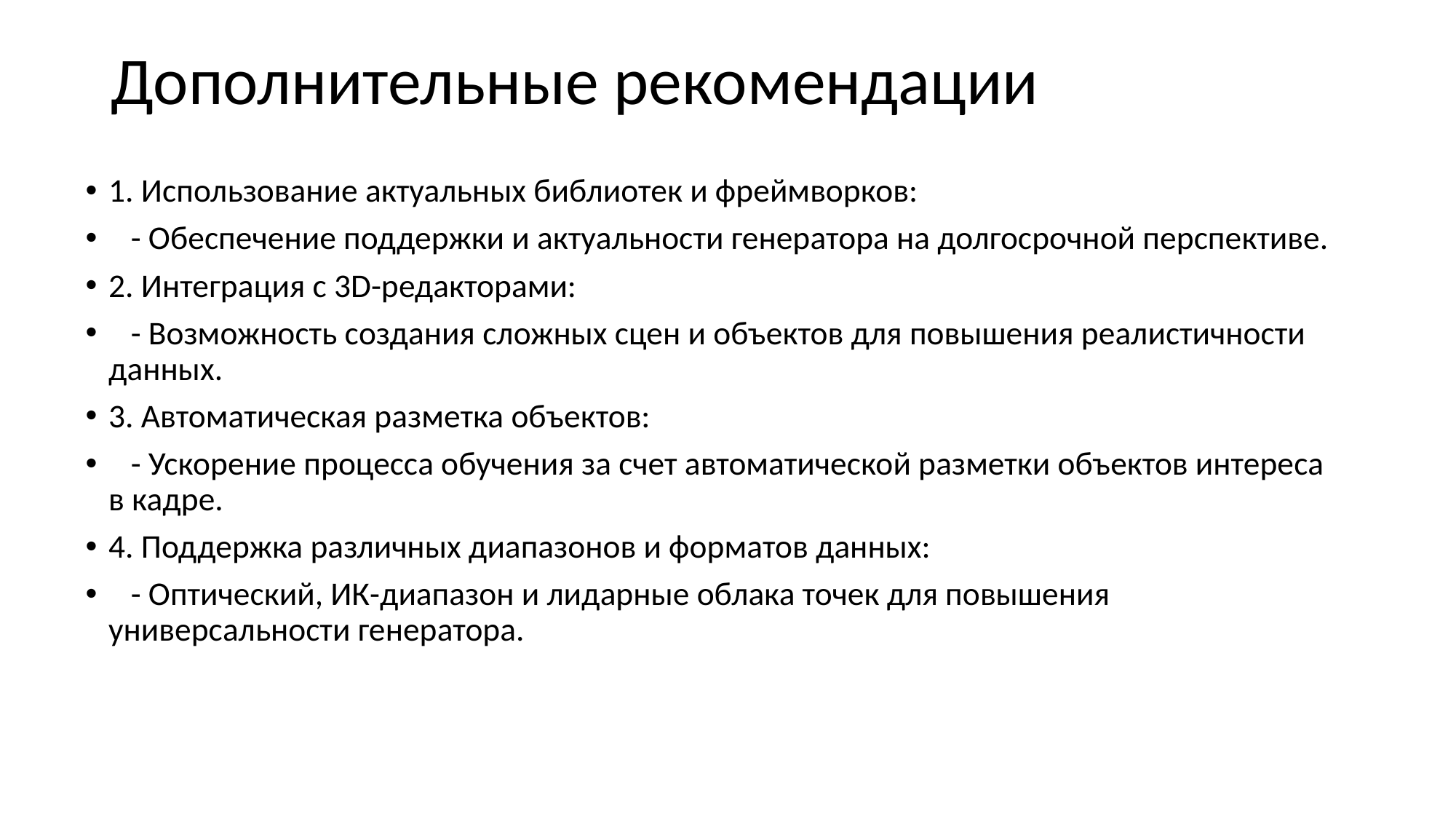

# Дополнительные рекомендации
1. Использование актуальных библиотек и фреймворков:
   - Обеспечение поддержки и актуальности генератора на долгосрочной перспективе.
2. Интеграция с 3D-редакторами:
   - Возможность создания сложных сцен и объектов для повышения реалистичности данных.
3. Автоматическая разметка объектов:
   - Ускорение процесса обучения за счет автоматической разметки объектов интереса в кадре.
4. Поддержка различных диапазонов и форматов данных:
   - Оптический, ИК-диапазон и лидарные облака точек для повышения универсальности генератора.